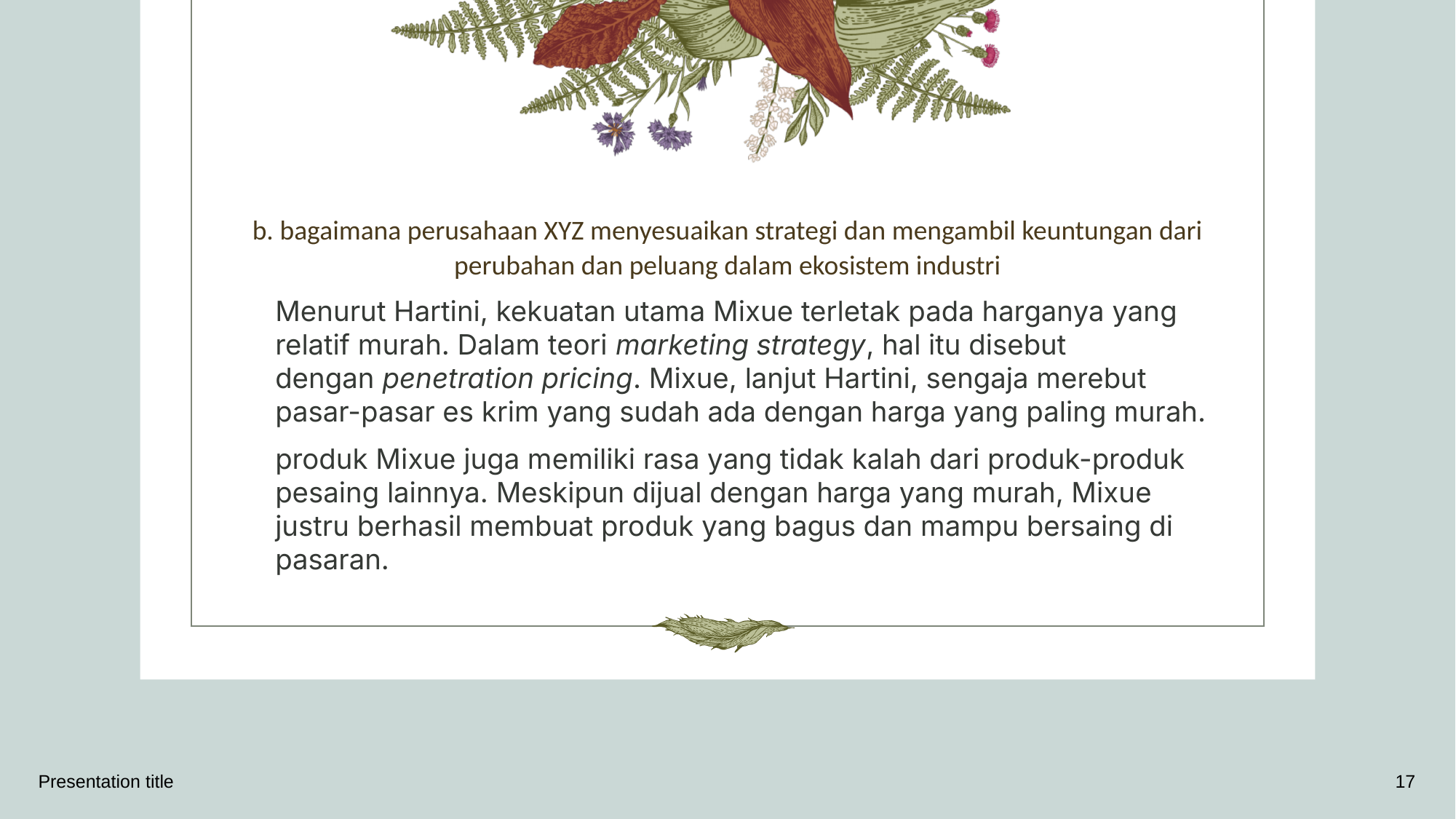

# b. bagaimana perusahaan XYZ menyesuaikan strategi dan mengambil keuntungan dari perubahan dan peluang dalam ekosistem industri
Menurut Hartini, kekuatan utama Mixue terletak pada harganya yang relatif murah. Dalam teori marketing strategy, hal itu disebut dengan penetration pricing. Mixue, lanjut Hartini, sengaja merebut pasar-pasar es krim yang sudah ada dengan harga yang paling murah.
produk Mixue juga memiliki rasa yang tidak kalah dari produk-produk pesaing lainnya. Meskipun dijual dengan harga yang murah, Mixue justru berhasil membuat produk yang bagus dan mampu bersaing di pasaran.
Presentation title
17